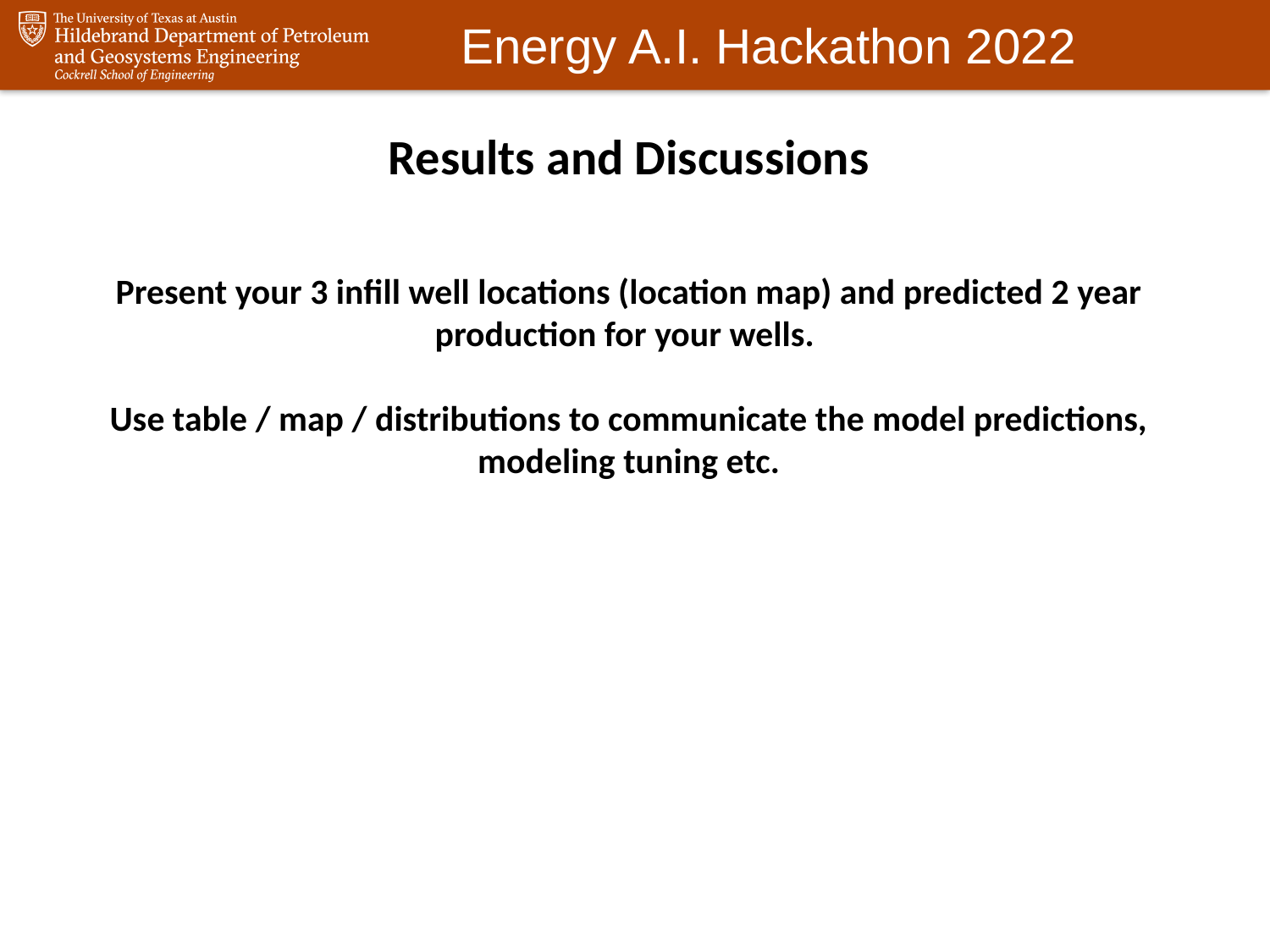

Results and Discussions

Present your 3 infill well locations (location map) and predicted 2 year production for your wells.

Use table / map / distributions to communicate the model predictions, modeling tuning etc.